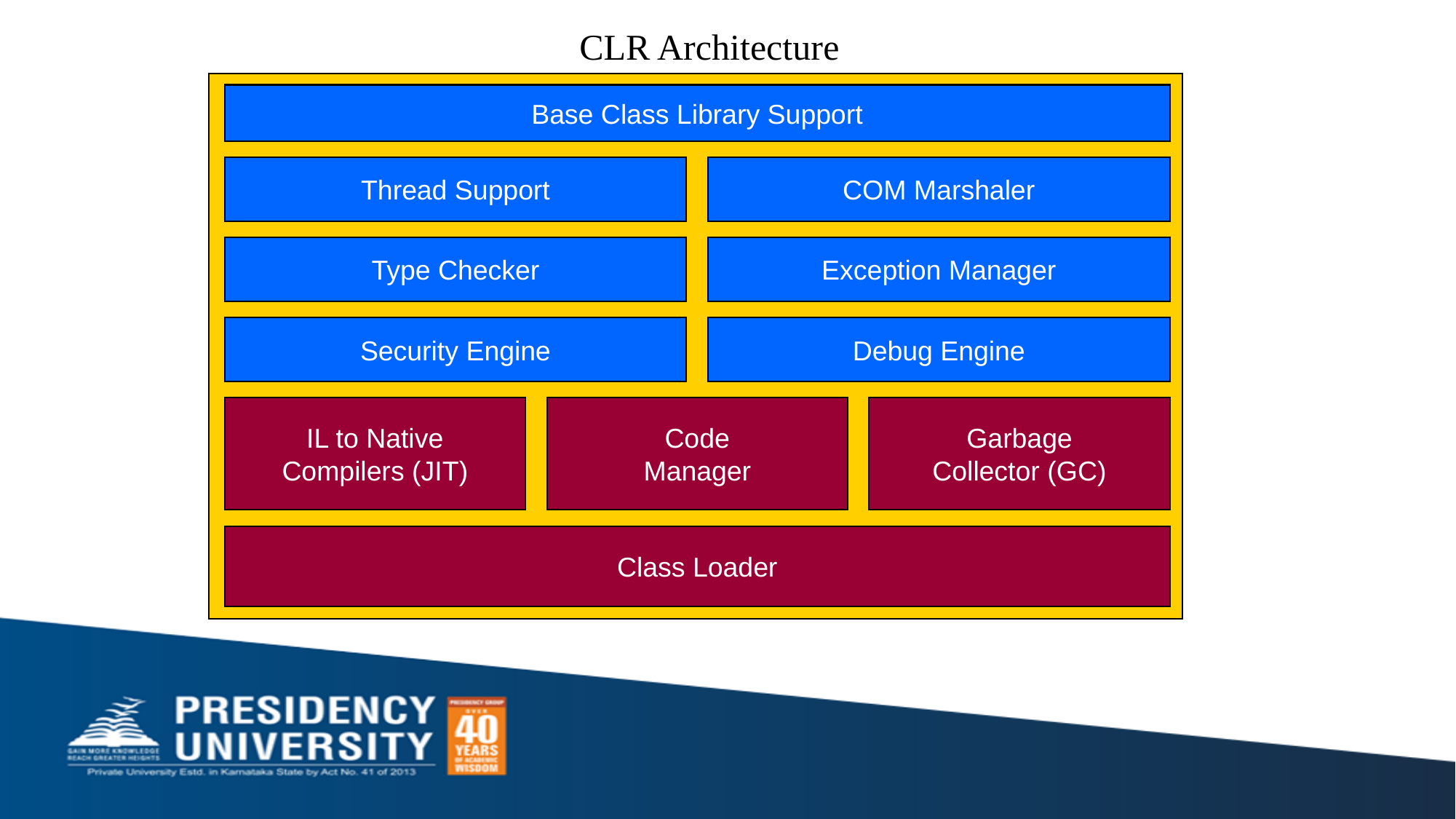

CLR Architecture

Base Class Library Support
Thread Support
COM Marshaler
Type Checker
Exception Manager
Security Engine
Debug Engine
IL to Native
Compilers (JIT)
Code
Manager
Garbage
Collector (GC)
Class Loader